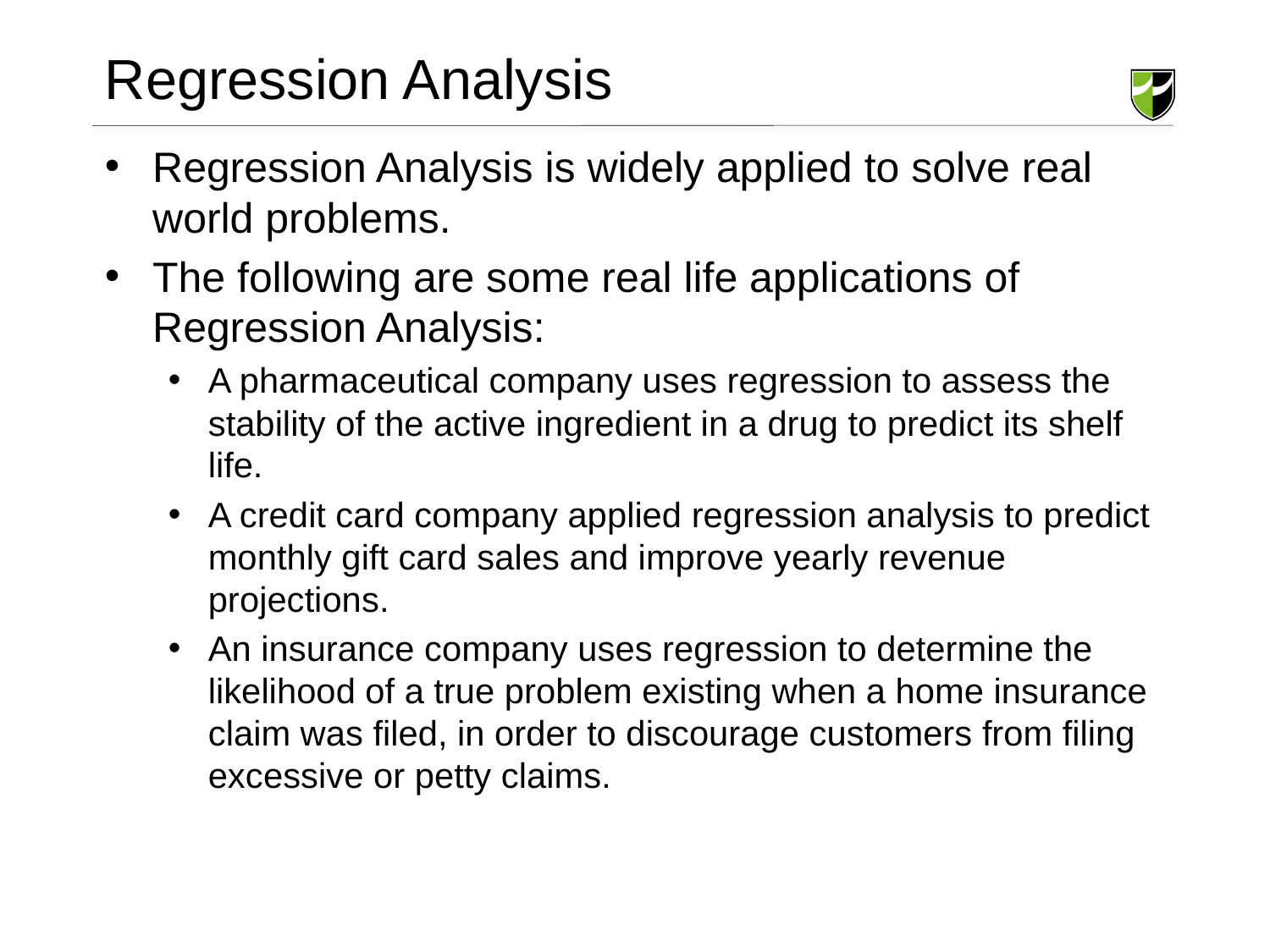

# Regression Analysis
Regression Analysis is widely applied to solve real world problems.
The following are some real life applications of Regression Analysis:
A pharmaceutical company uses regression to assess the stability of the active ingredient in a drug to predict its shelf life.
A credit card company applied regression analysis to predict monthly gift card sales and improve yearly revenue projections.
An insurance company uses regression to determine the likelihood of a true problem existing when a home insurance claim was filed, in order to discourage customers from filing excessive or petty claims.